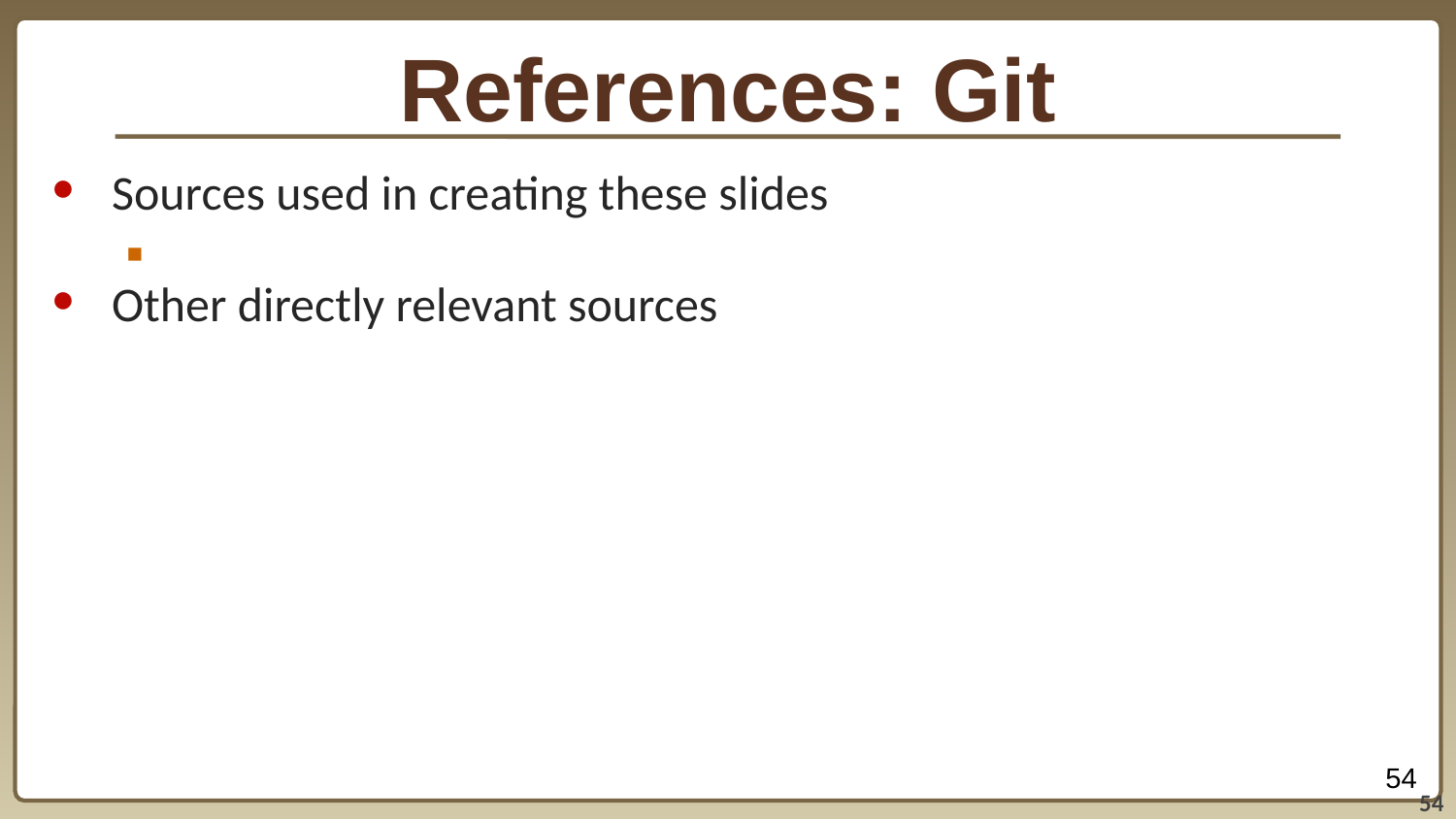

# References: Git
Sources used in creating these slides

Other directly relevant sources
54